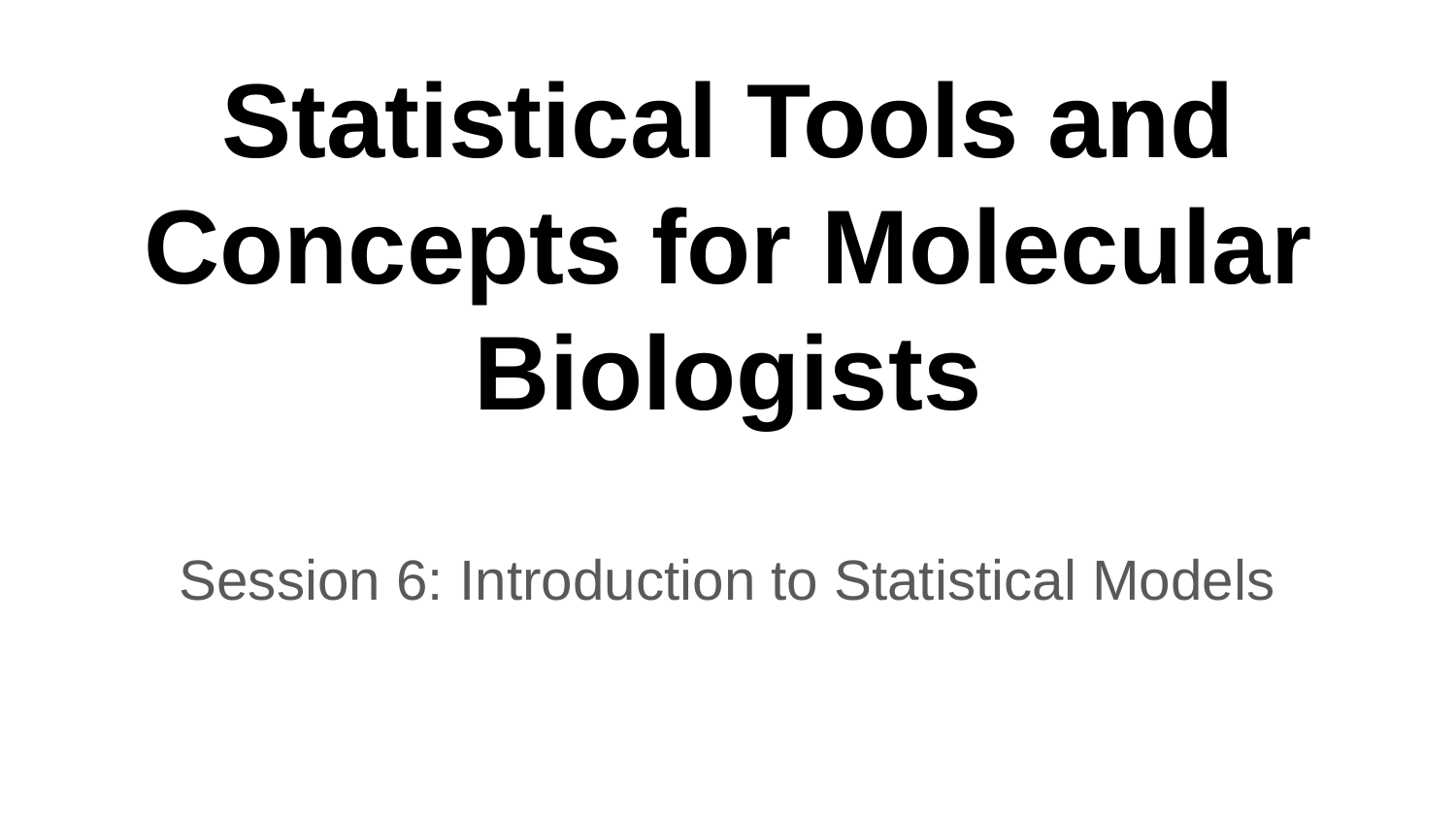

# Statistical Tools and Concepts for Molecular Biologists
Session 6: Introduction to Statistical Models